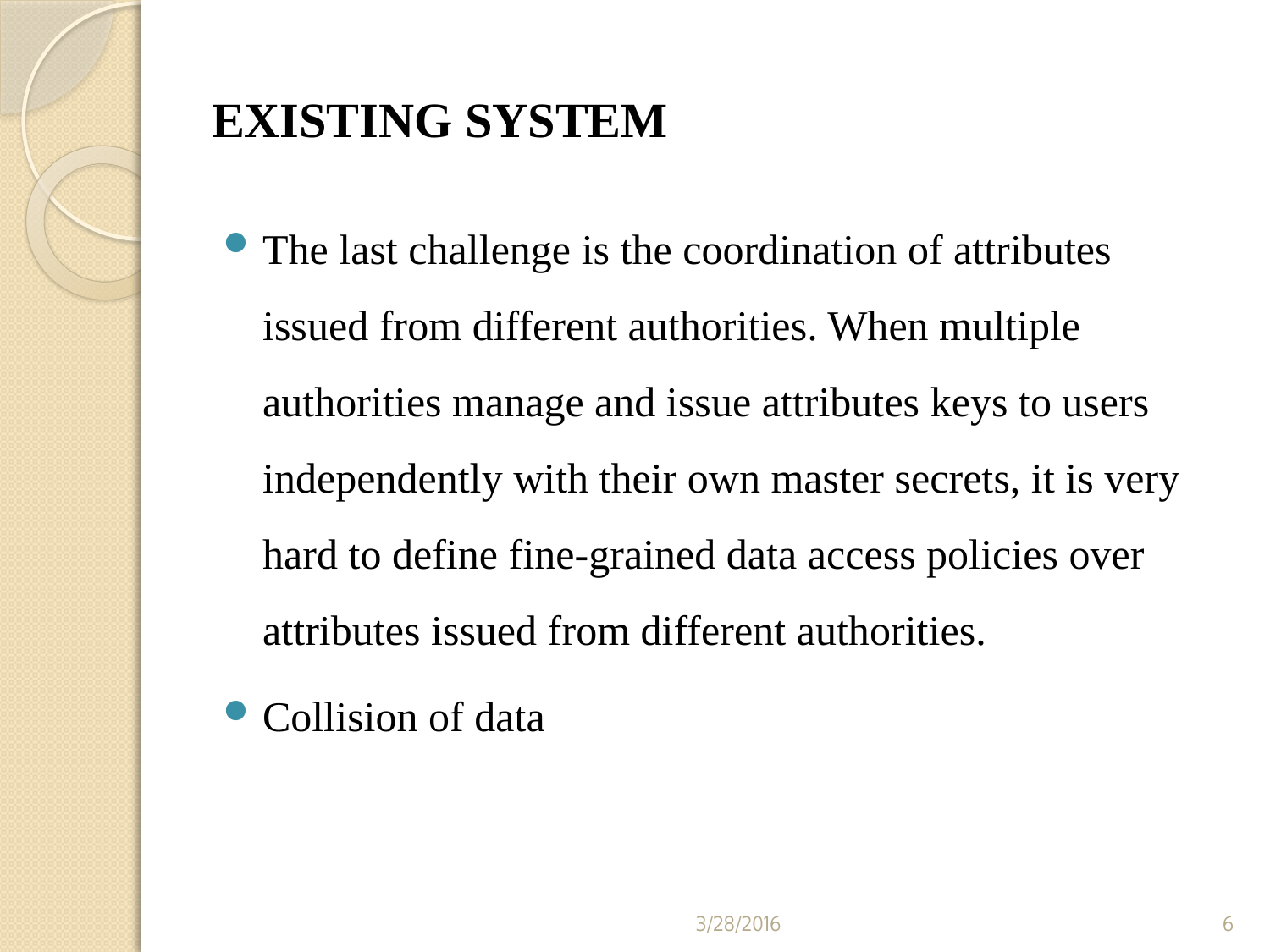

# EXISTING SYSTEM
The last challenge is the coordination of attributes issued from different authorities. When multiple authorities manage and issue attributes keys to users independently with their own master secrets, it is very hard to define fine-grained data access policies over attributes issued from different authorities.
Collision of data
3/28/2016
6